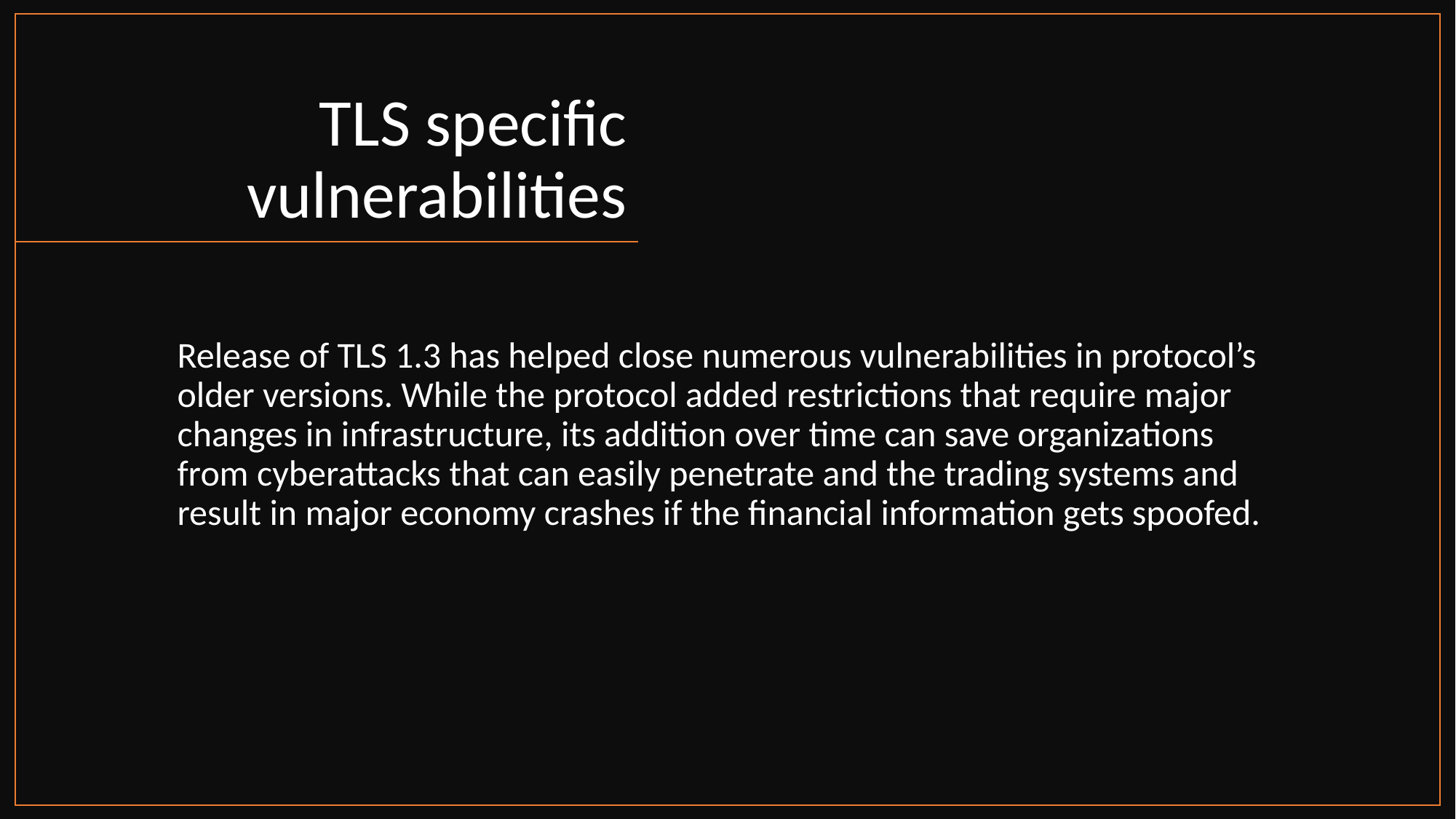

# TLS specific vulnerabilities
Release of TLS 1.3 has helped close numerous vulnerabilities in protocol’s older versions. While the protocol added restrictions that require major changes in infrastructure, its addition over time can save organizations from cyberattacks that can easily penetrate and the trading systems and result in major economy crashes if the financial information gets spoofed.